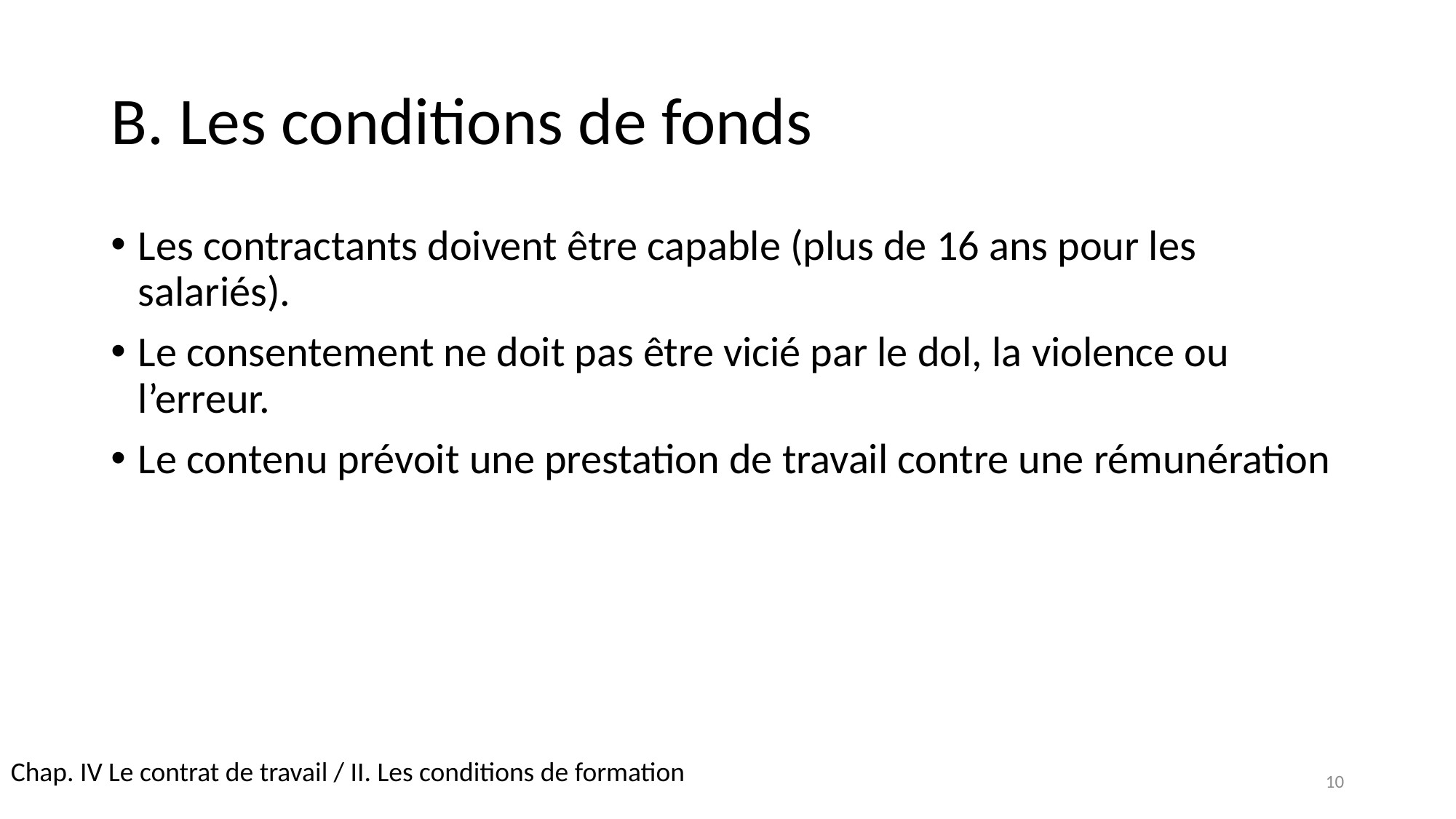

# B. Les conditions de fonds
Les contractants doivent être capable (plus de 16 ans pour les salariés).
Le consentement ne doit pas être vicié par le dol, la violence ou l’erreur.
Le contenu prévoit une prestation de travail contre une rémunération
Chap. IV Le contrat de travail / II. Les conditions de formation
10